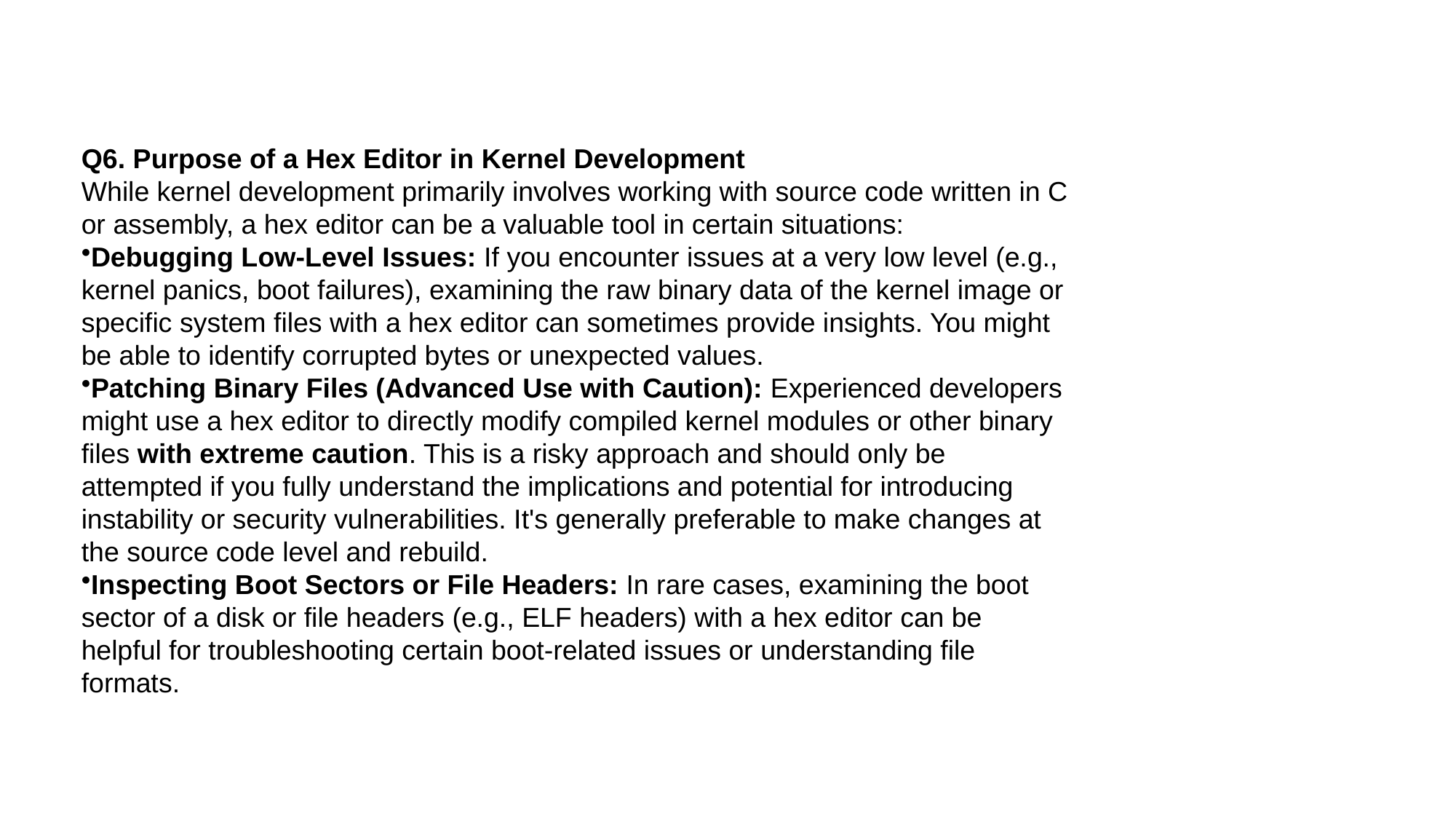

Q6. Purpose of a Hex Editor in Kernel Development
While kernel development primarily involves working with source code written in C or assembly, a hex editor can be a valuable tool in certain situations:
Debugging Low-Level Issues: If you encounter issues at a very low level (e.g., kernel panics, boot failures), examining the raw binary data of the kernel image or specific system files with a hex editor can sometimes provide insights. You might be able to identify corrupted bytes or unexpected values.
Patching Binary Files (Advanced Use with Caution): Experienced developers might use a hex editor to directly modify compiled kernel modules or other binary files with extreme caution. This is a risky approach and should only be attempted if you fully understand the implications and potential for introducing instability or security vulnerabilities. It's generally preferable to make changes at the source code level and rebuild.
Inspecting Boot Sectors or File Headers: In rare cases, examining the boot sector of a disk or file headers (e.g., ELF headers) with a hex editor can be helpful for troubleshooting certain boot-related issues or understanding file formats.